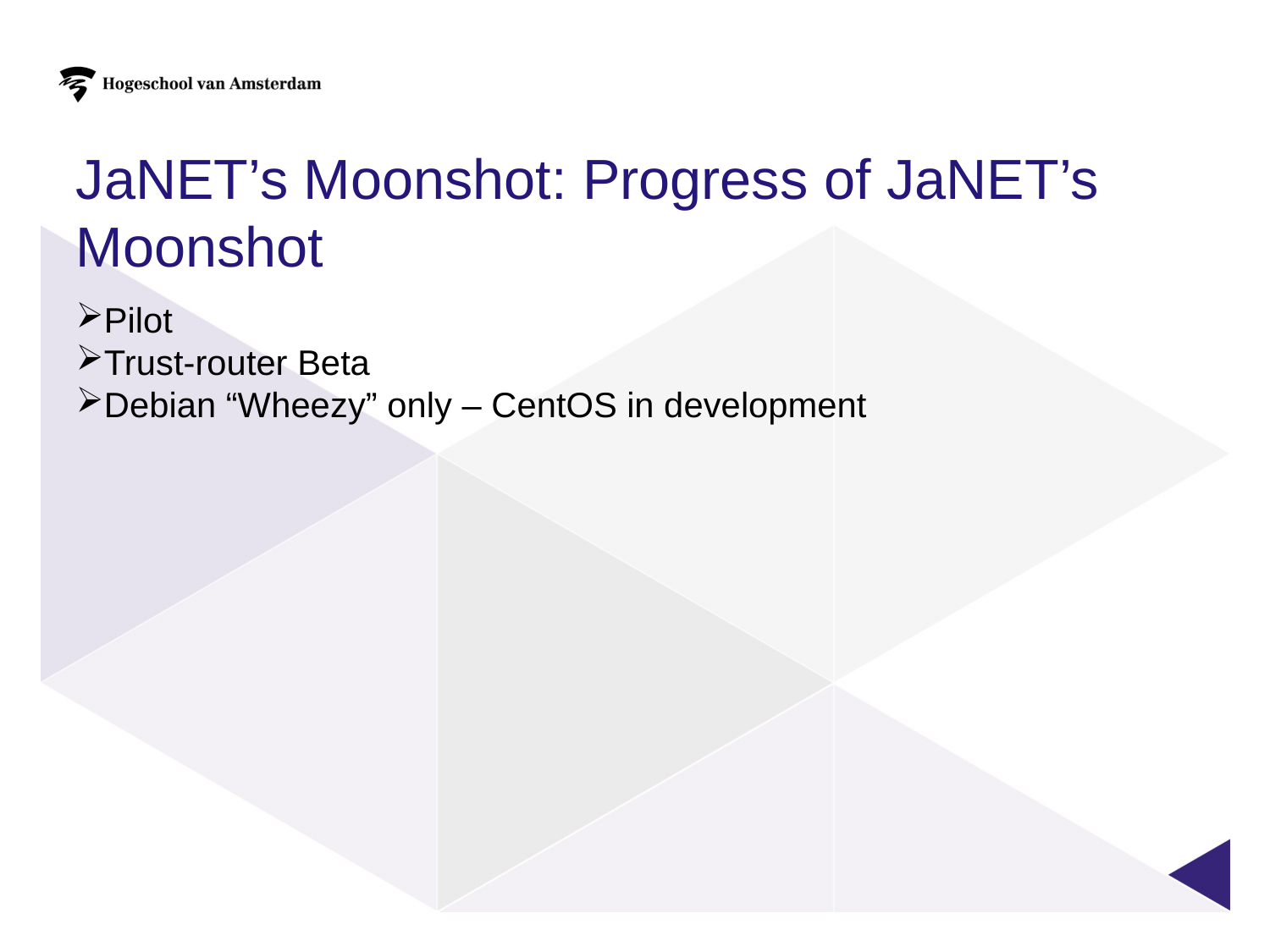

JaNET’s Moonshot: Progress of JaNET’s Moonshot
Pilot
Trust-router Beta
Debian “Wheezy” only – CentOS in development